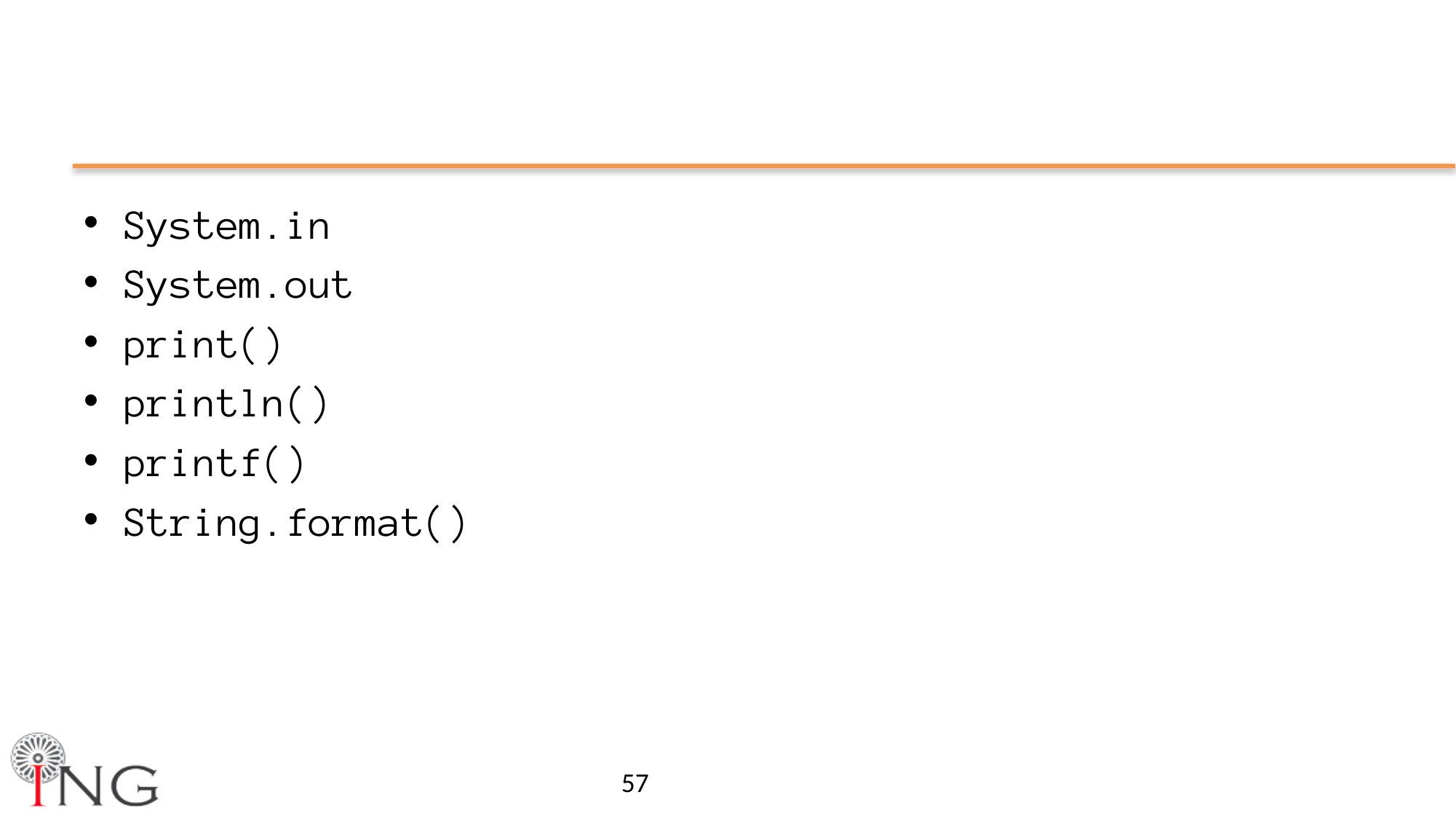

#
System.in
System.out
print()
println()
printf()
String.format()
57